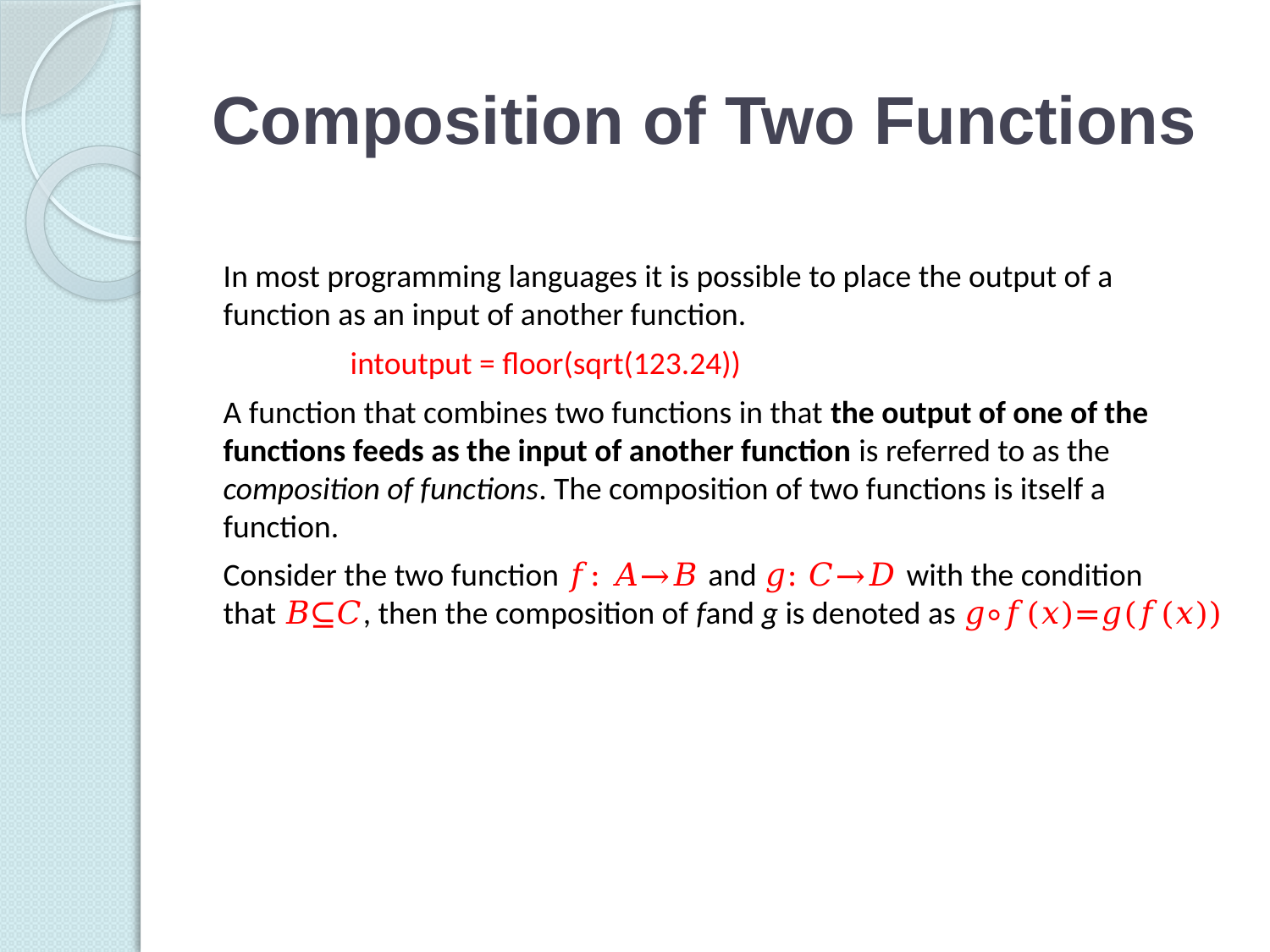

# Composition of Two Functions

In most programming languages it is possible to place the output of a function as an input of another function.
	intoutput = floor(sqrt(123.24))
A function that combines two functions in that the output of one of the functions feeds as the input of another function is referred to as the composition of functions. The composition of two functions is itself a function.
Consider the two function 𝑓: 𝐴→𝐵 and 𝑔: 𝐶→𝐷 with the condition that 𝐵⊆𝐶, then the composition of fand g is denoted as 𝑔∘𝑓(𝑥)=𝑔(𝑓(𝑥))